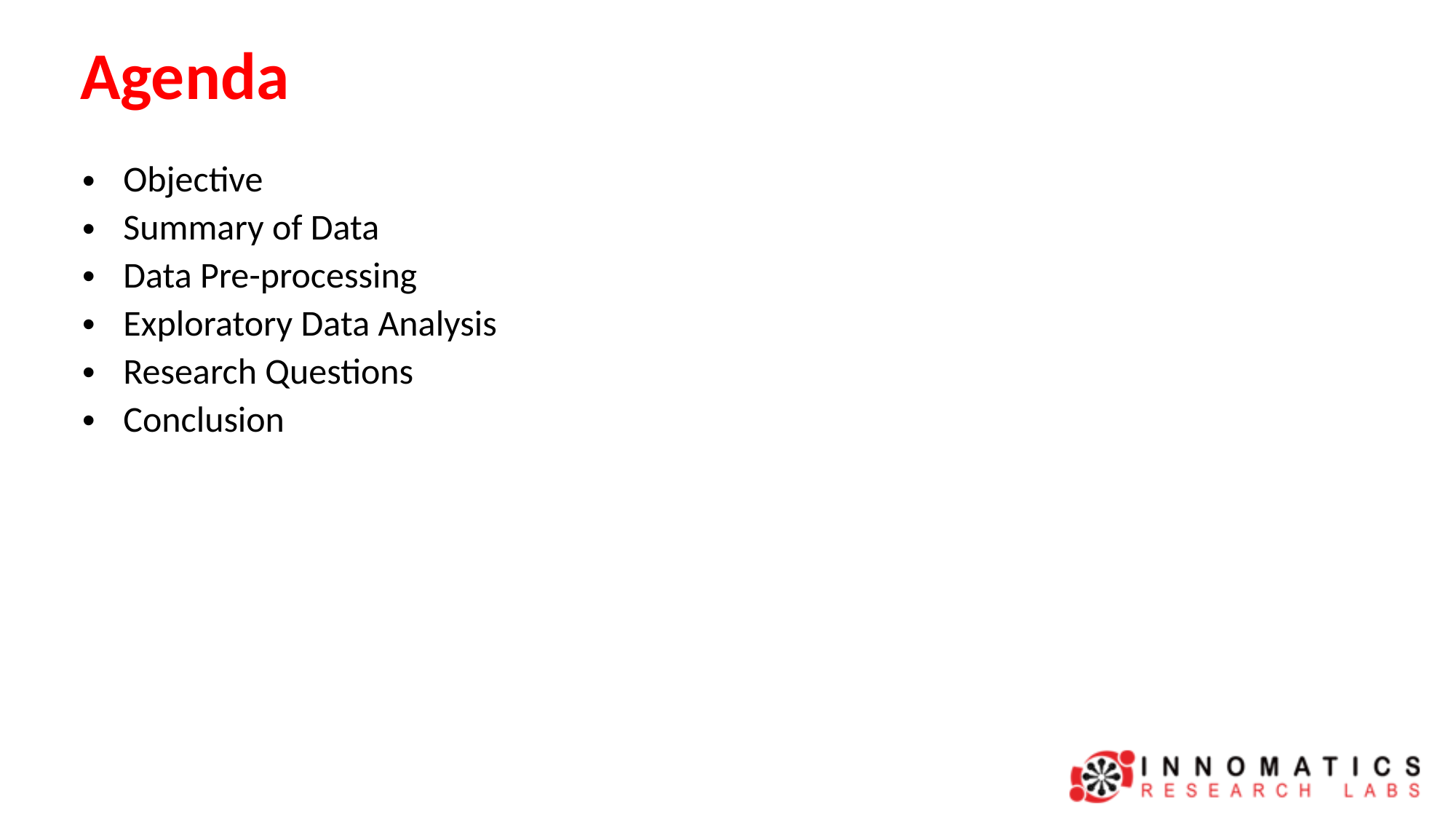

# Agenda
Objective
Summary of Data
Data Pre-processing
Exploratory Data Analysis
Research Questions
Conclusion